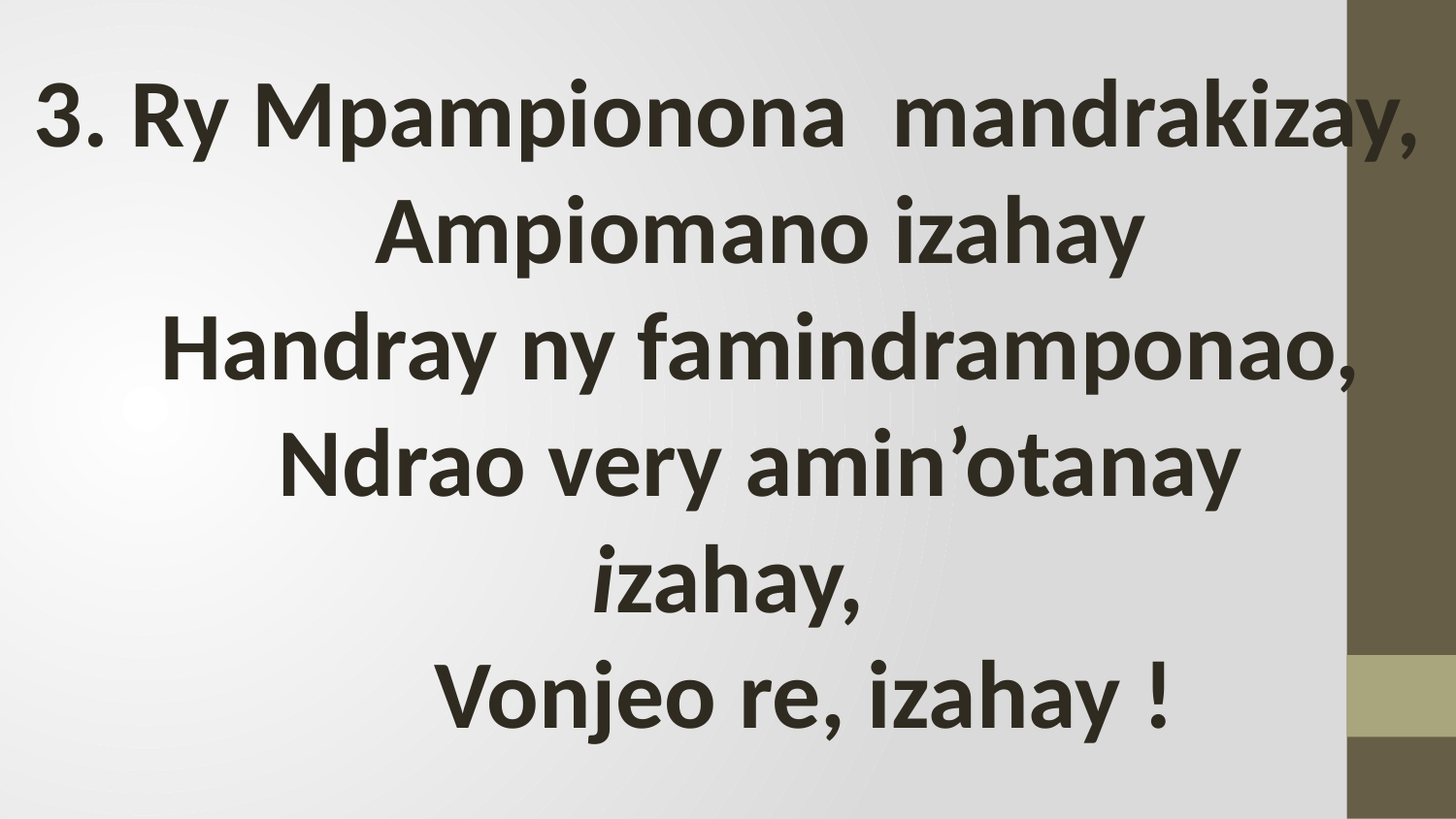

3. Ry Mpampionona  mandrakizay,
   Ampiomano izahay
   Handray ny famindramponao,
   Ndrao very amin’otanay
izahay,
       Vonjeo re, izahay !